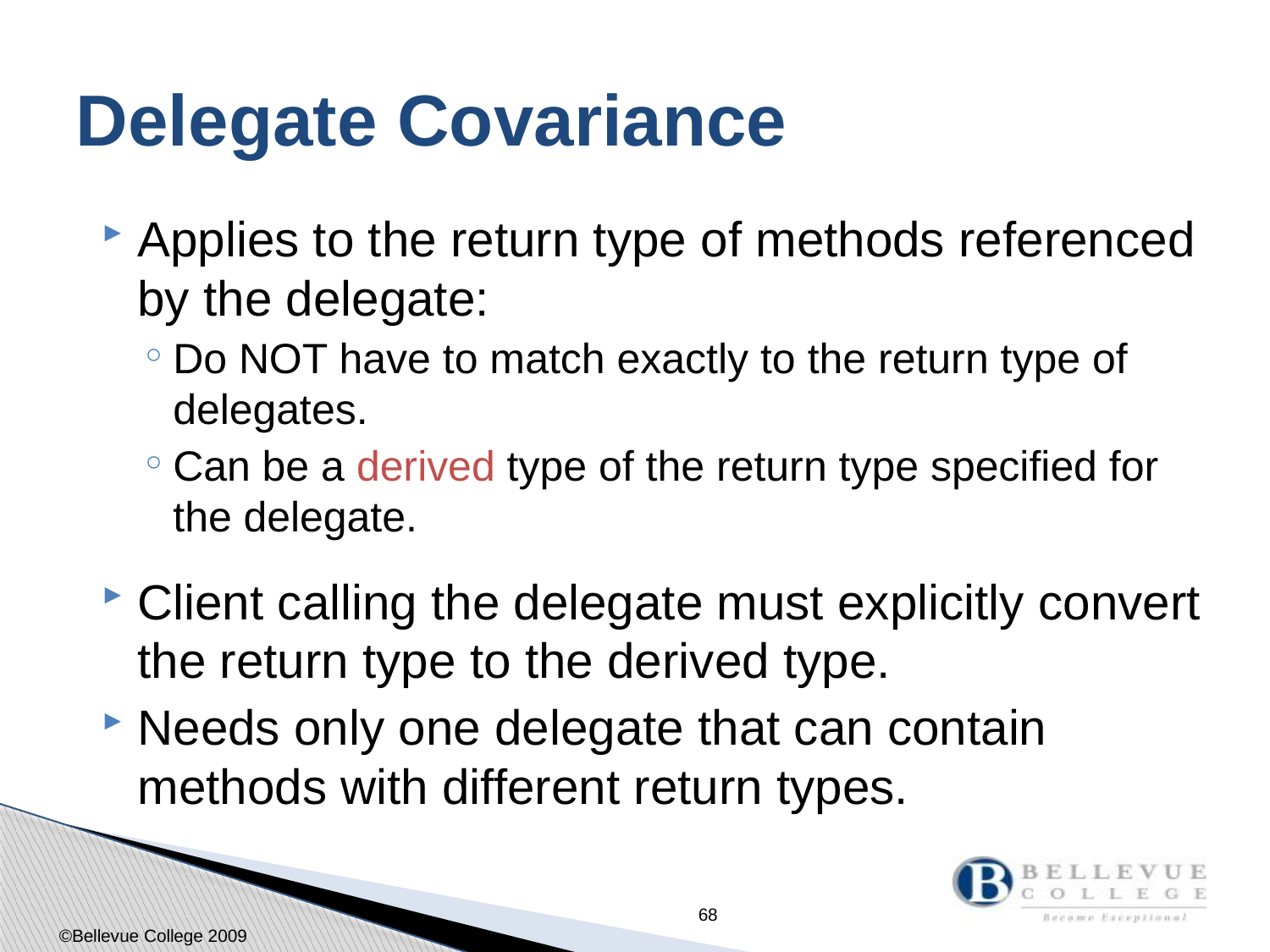

# Delegate Covariance
Applies to the return type of methods referenced by the delegate:
Do NOT have to match exactly to the return type of delegates.
Can be a derived type of the return type specified for the delegate.

Client calling the delegate must explicitly convert the return type to the derived type.
Needs only one delegate that can contain methods with different return types.
68
©Bellevue College 2009